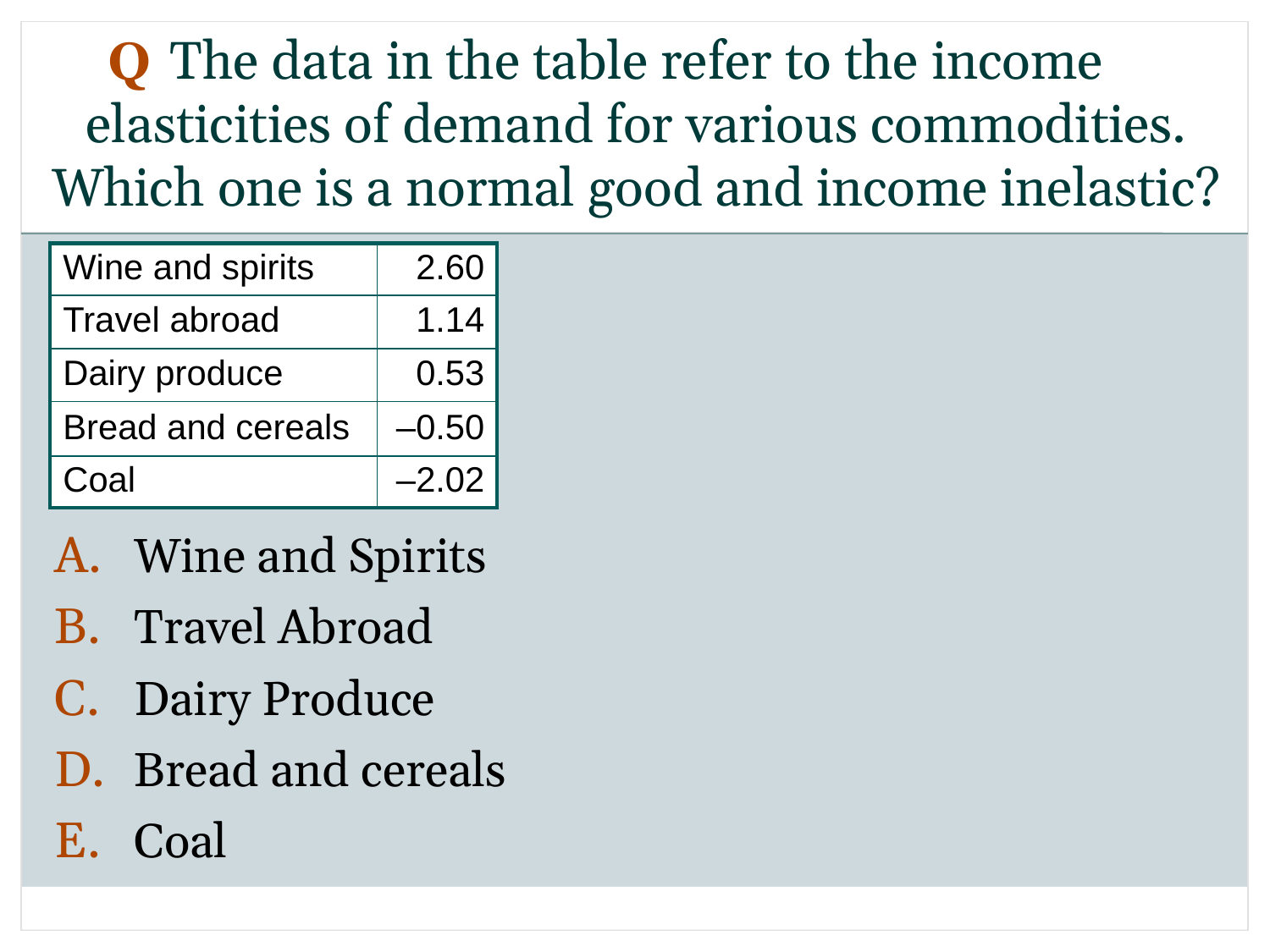

Q

# The data in the table refer to the income elasticities of demand for various commodities. Which one is a normal good and income inelastic?

| Wine and spirits | 2.60 |
| --- | --- |
| Travel abroad | 1.14 |
| Dairy produce | 0.53 |
| Bread and cereals | –0.50 |
| Coal | –2.02 |
Wine and Spirits
Travel Abroad
Dairy Produce
Bread and cereals
Coal